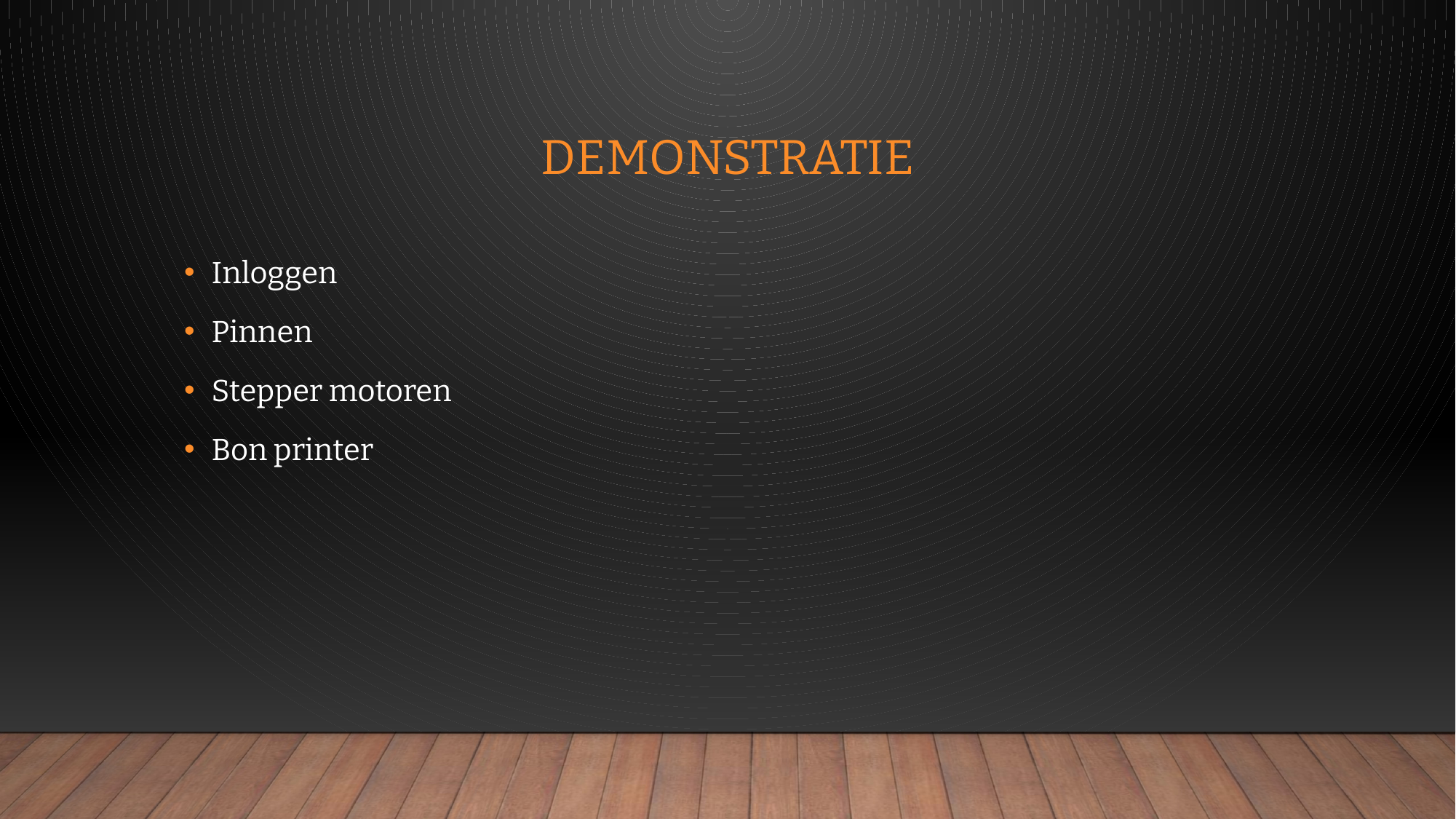

# demonstratie
Inloggen
Pinnen
Stepper motoren
Bon printer